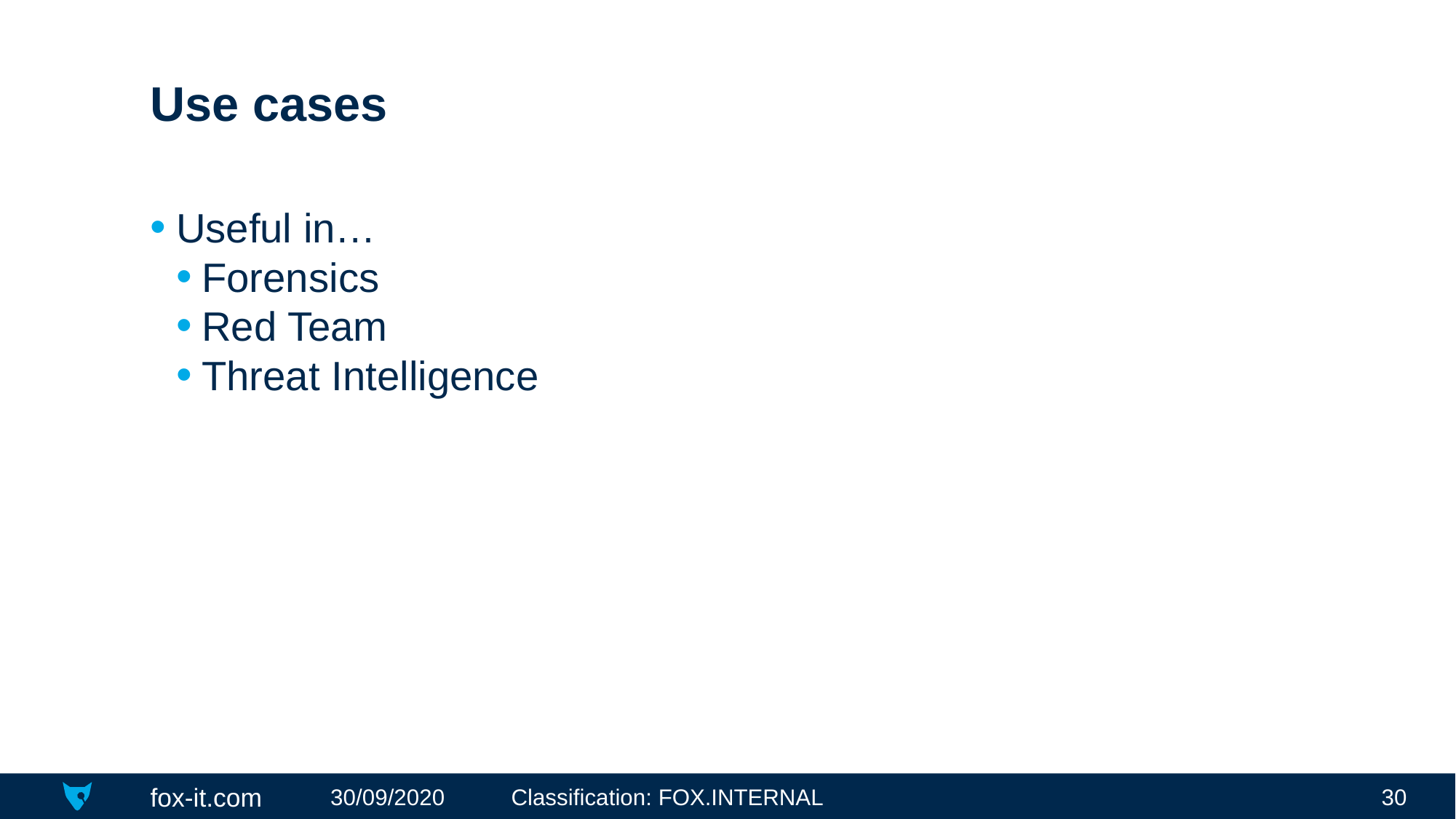

# Use cases
Useful in…
Forensics
Red Team
Threat Intelligence

30/09/2020
Classification: FOX.INTERNAL
30